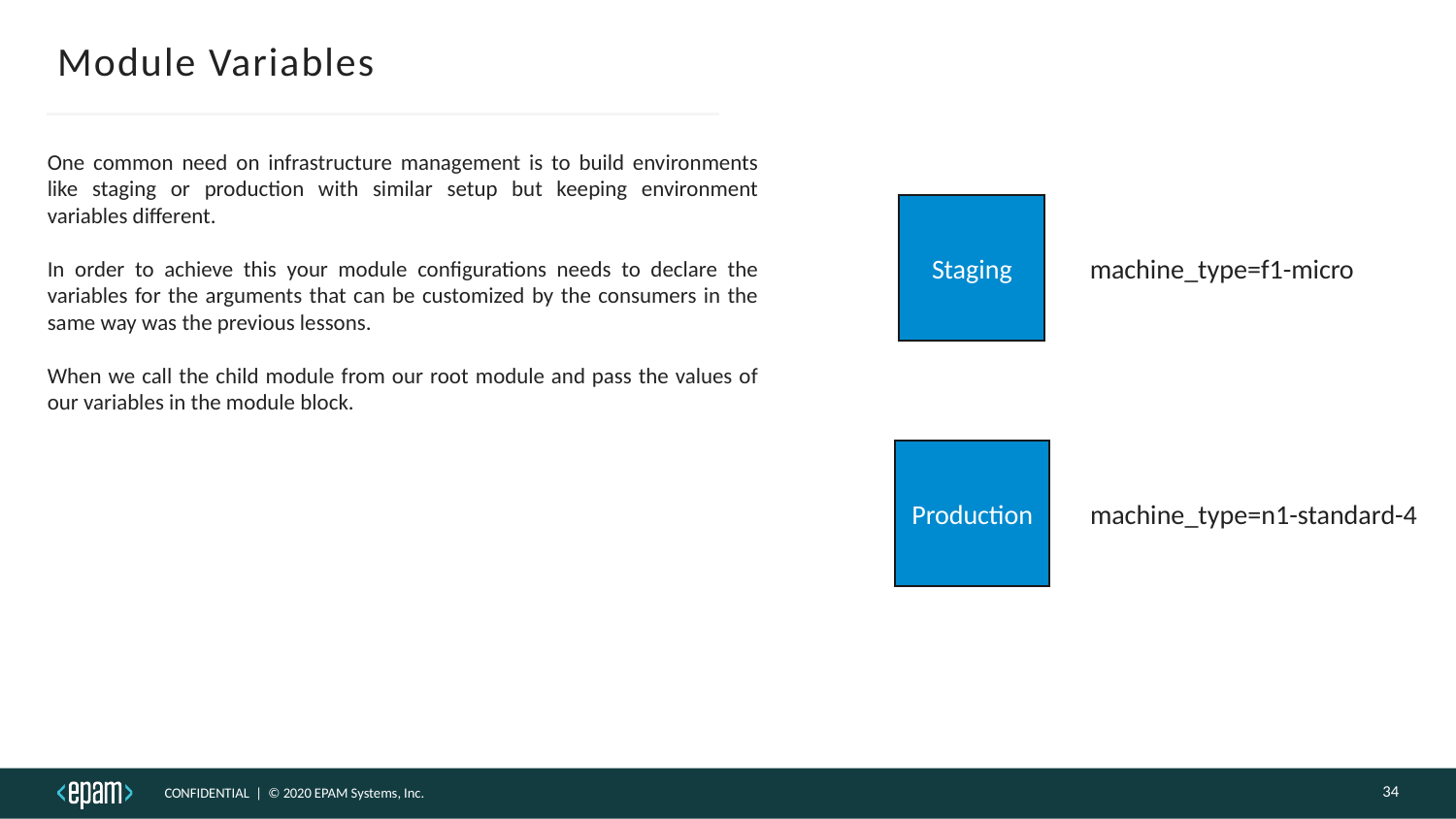

# Module Variables

One common need on infrastructure management is to build environments like staging or production with similar setup but keeping environment variables different.

In order to achieve this your module configurations needs to declare the variables for the arguments that can be customized by the consumers in the same way was the previous lessons.

When we call the child module from our root module and pass the values of our variables in the module block.

Staging
machine_type=f1-micro
Production
machine_type=n1-standard-4
34